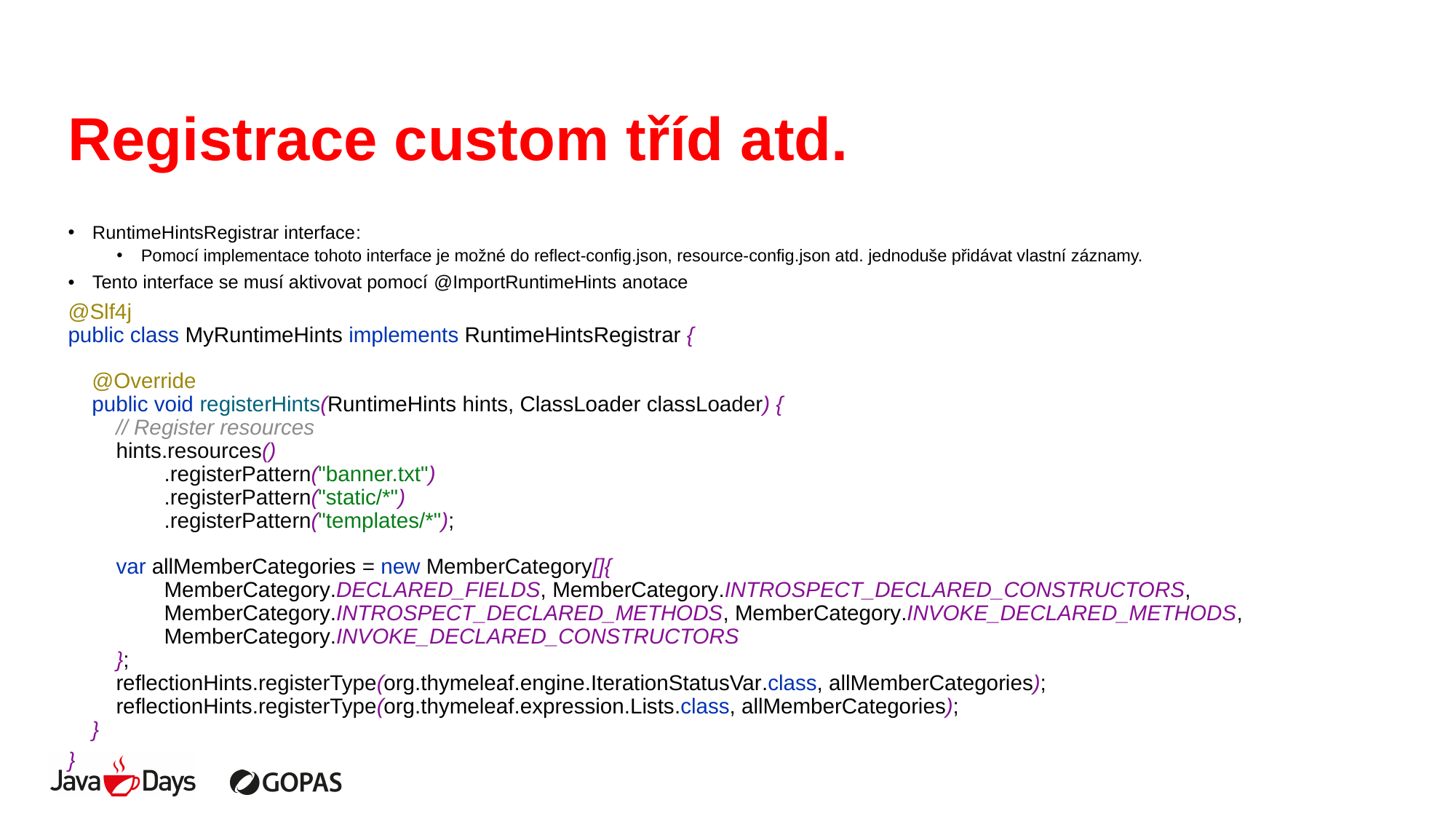

# Registrace custom tříd atd.
RuntimeHintsRegistrar interface:
Pomocí implementace tohoto interface je možné do reflect-config.json, resource-config.json atd. jednoduše přidávat vlastní záznamy.
Tento interface se musí aktivovat pomocí @ImportRuntimeHints anotace
@Slf4j
public class MyRuntimeHints implements RuntimeHintsRegistrar {
    @Override
    public void registerHints(RuntimeHints hints, ClassLoader classLoader) {
        // Register resources
        hints.resources()
                .registerPattern("banner.txt")
                .registerPattern("static/*")
                .registerPattern("templates/*");
        var allMemberCategories = new MemberCategory[]{
                MemberCategory.DECLARED_FIELDS, MemberCategory.INTROSPECT_DECLARED_CONSTRUCTORS,
                MemberCategory.INTROSPECT_DECLARED_METHODS, MemberCategory.INVOKE_DECLARED_METHODS,
                MemberCategory.INVOKE_DECLARED_CONSTRUCTORS
        };
        reflectionHints.registerType(org.thymeleaf.engine.IterationStatusVar.class, allMemberCategories);
        reflectionHints.registerType(org.thymeleaf.expression.Lists.class, allMemberCategories);
    }
}